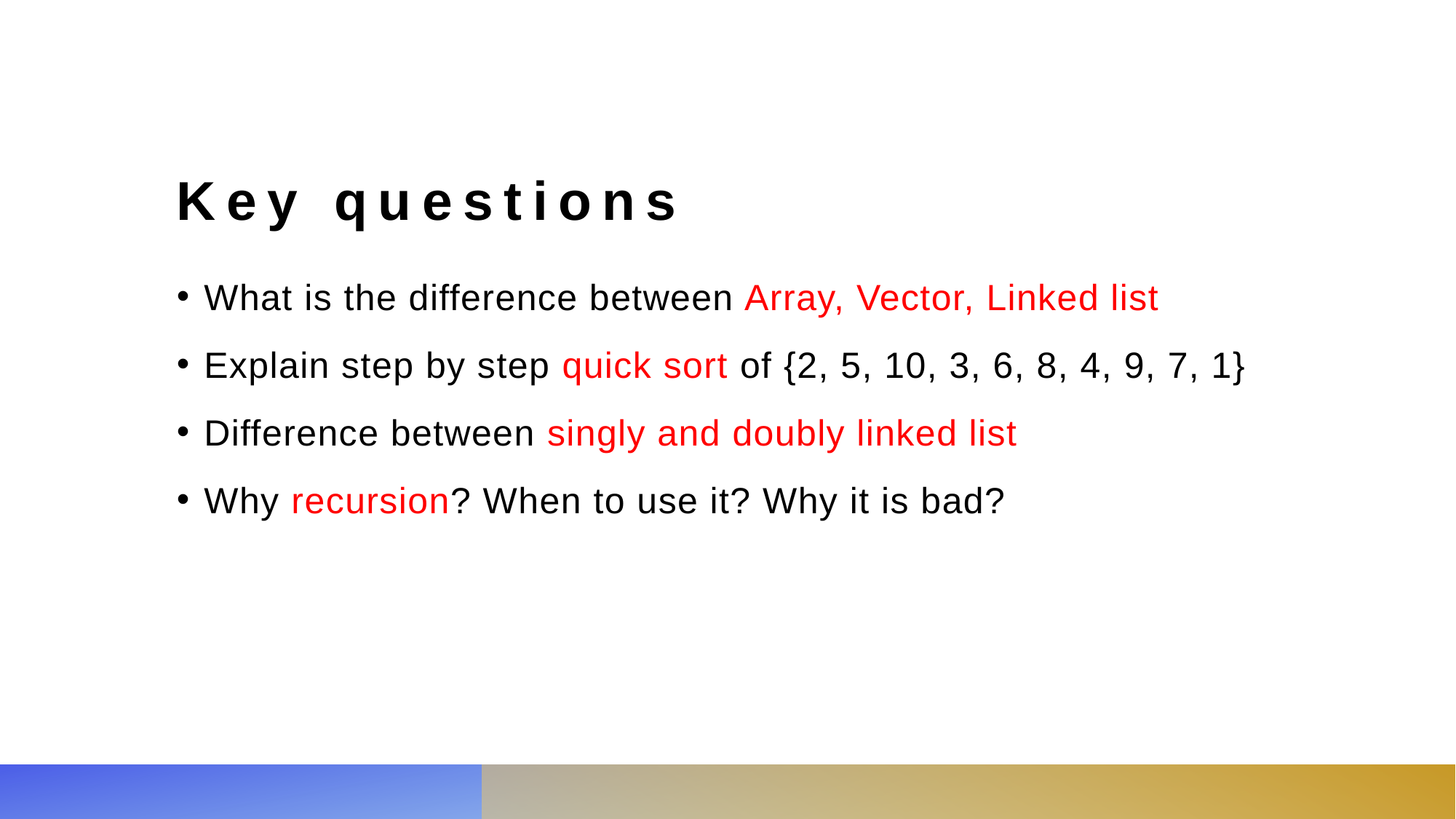

# Key questions
What is the difference between Array, Vector, Linked list
Explain step by step quick sort of {2, 5, 10, 3, 6, 8, 4, 9, 7, 1}
Difference between singly and doubly linked list
Why recursion? When to use it? Why it is bad?